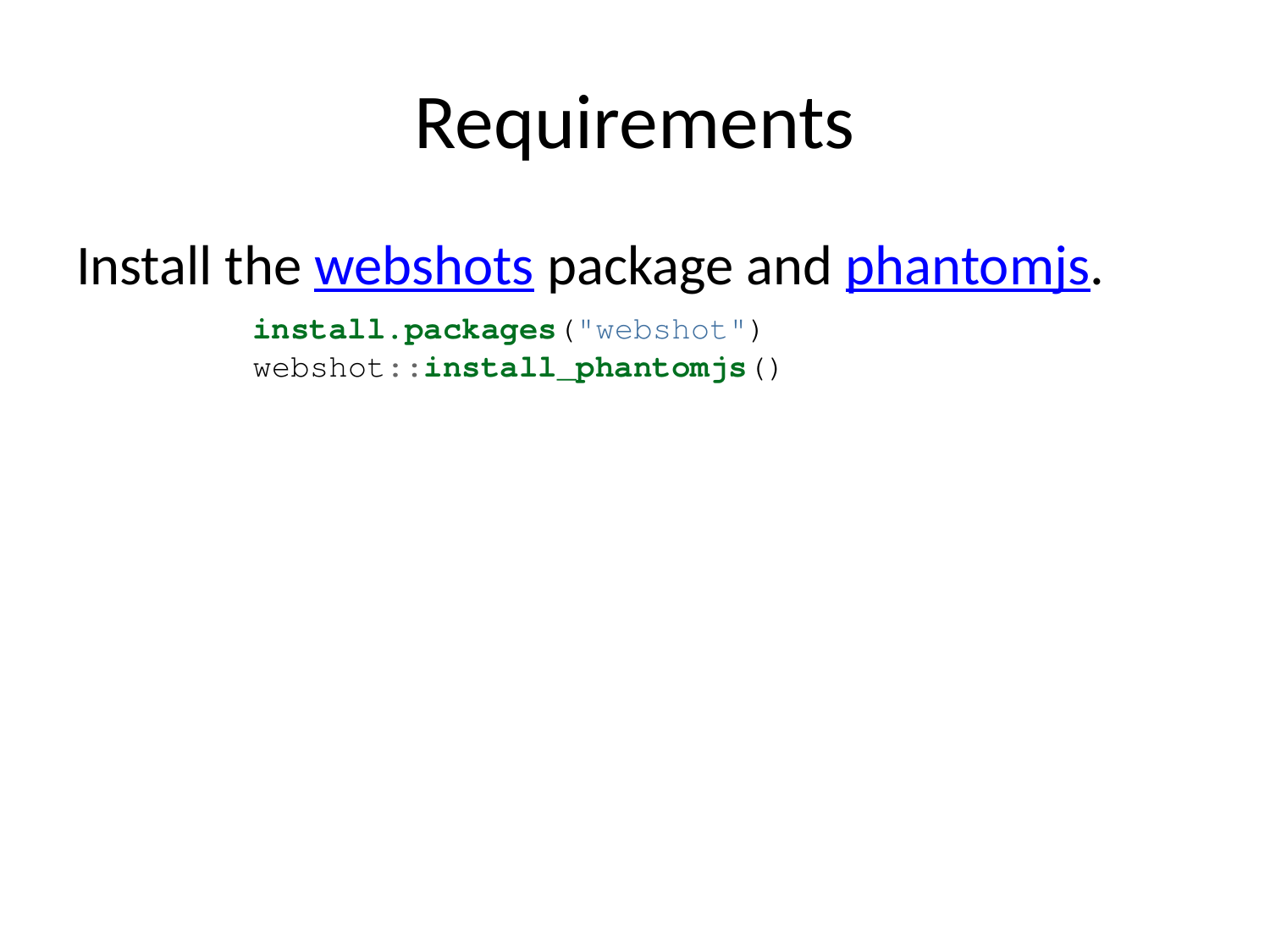

# Requirements
Install the webshots package and phantomjs.
install.packages("webshot")
webshot::install_phantomjs()